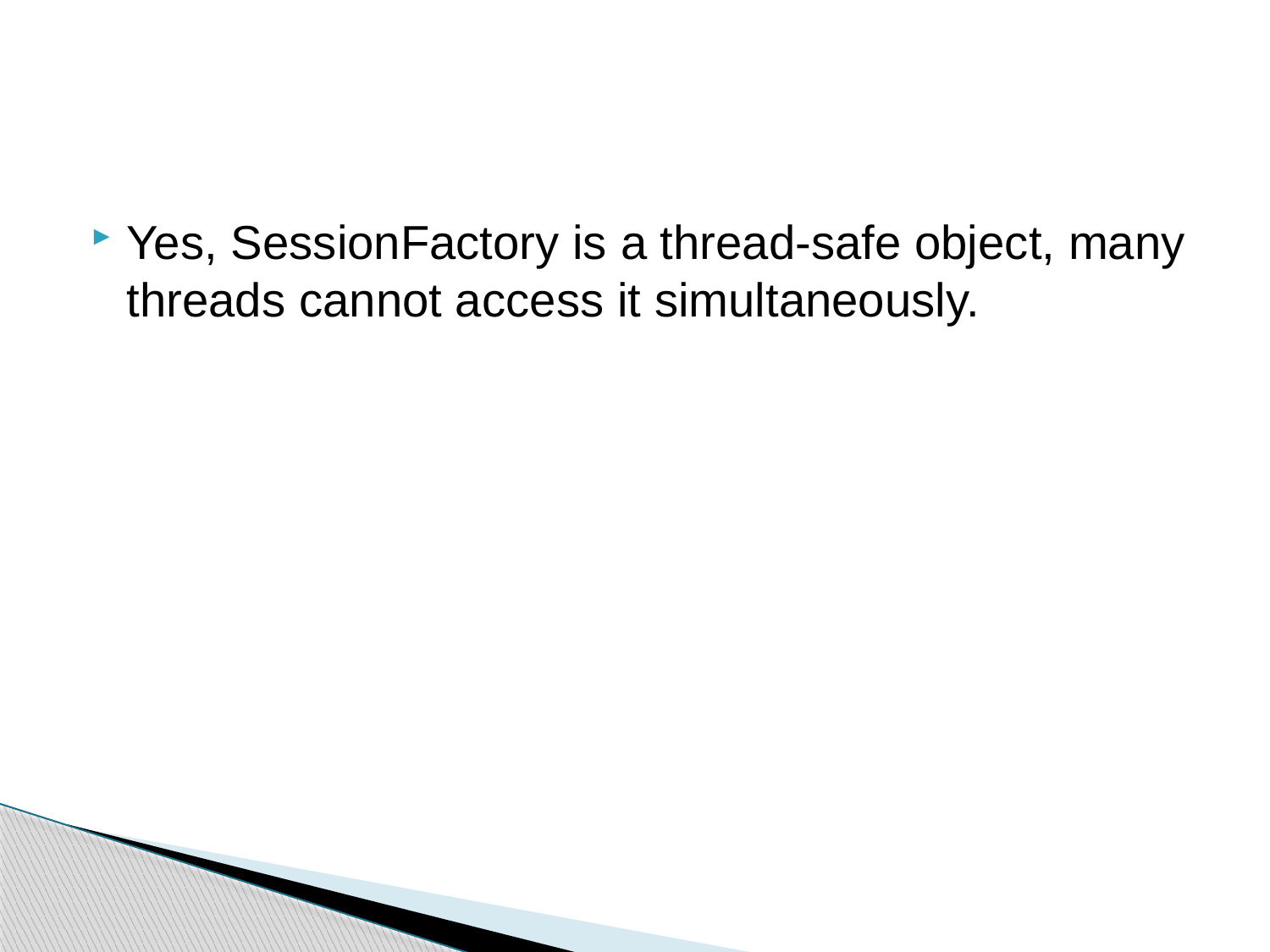

#
Yes, SessionFactory is a thread-safe object, many threads cannot access it simultaneously.